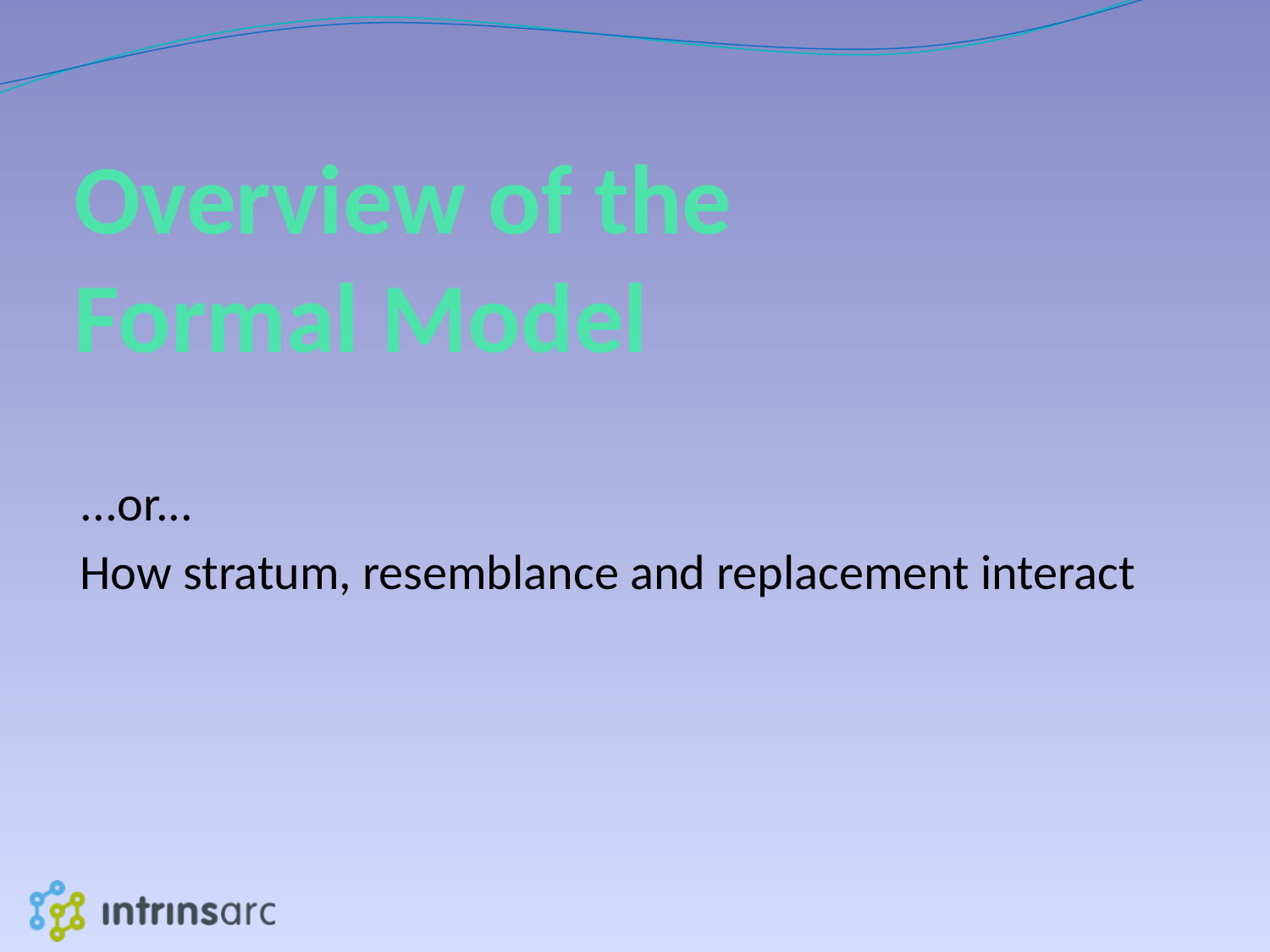

# Overview of the Formal Model
...or...
How stratum, resemblance and replacement interact